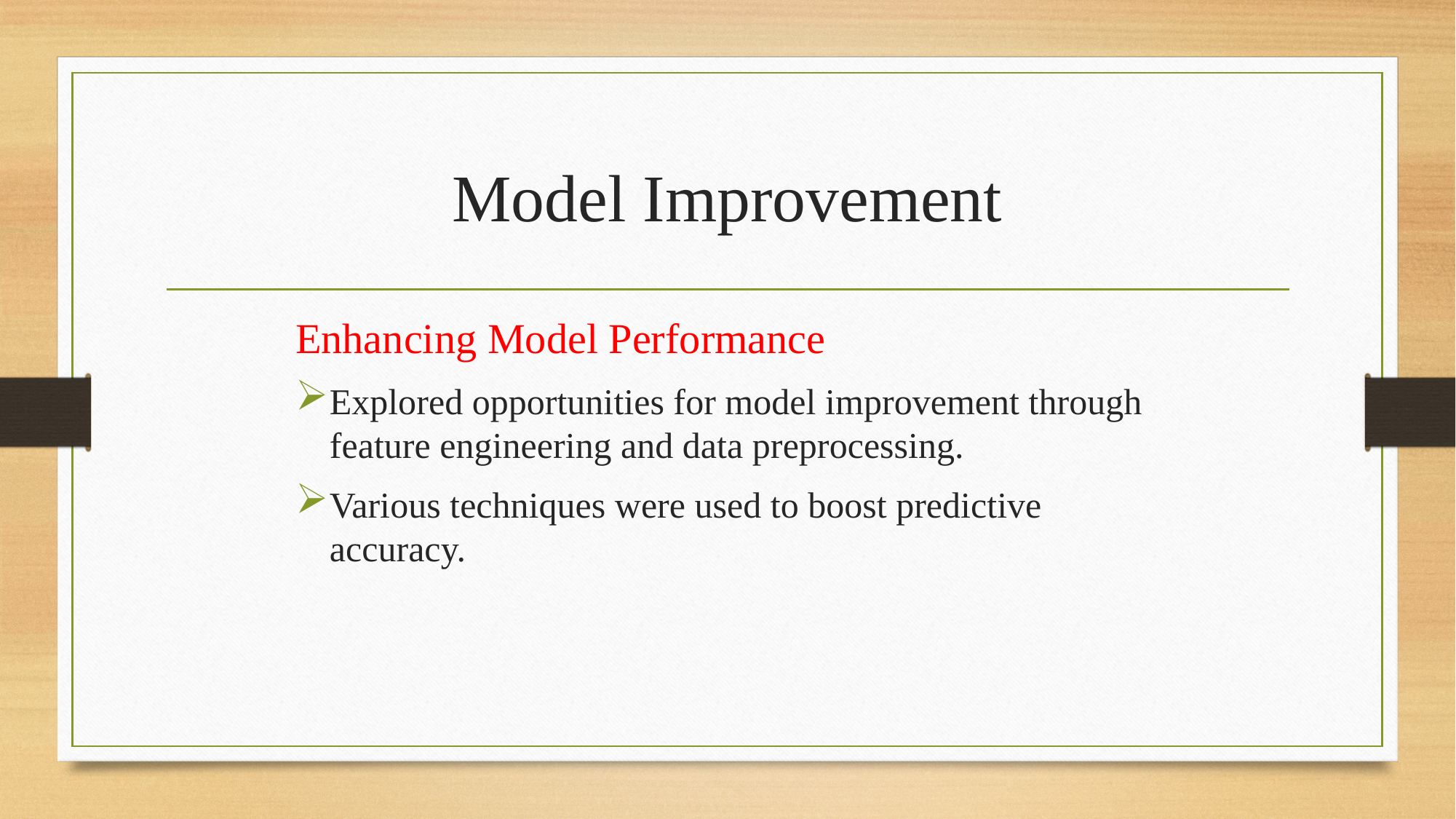

# Model Improvement
Enhancing Model Performance
Explored opportunities for model improvement through feature engineering and data preprocessing.
Various techniques were used to boost predictive accuracy.